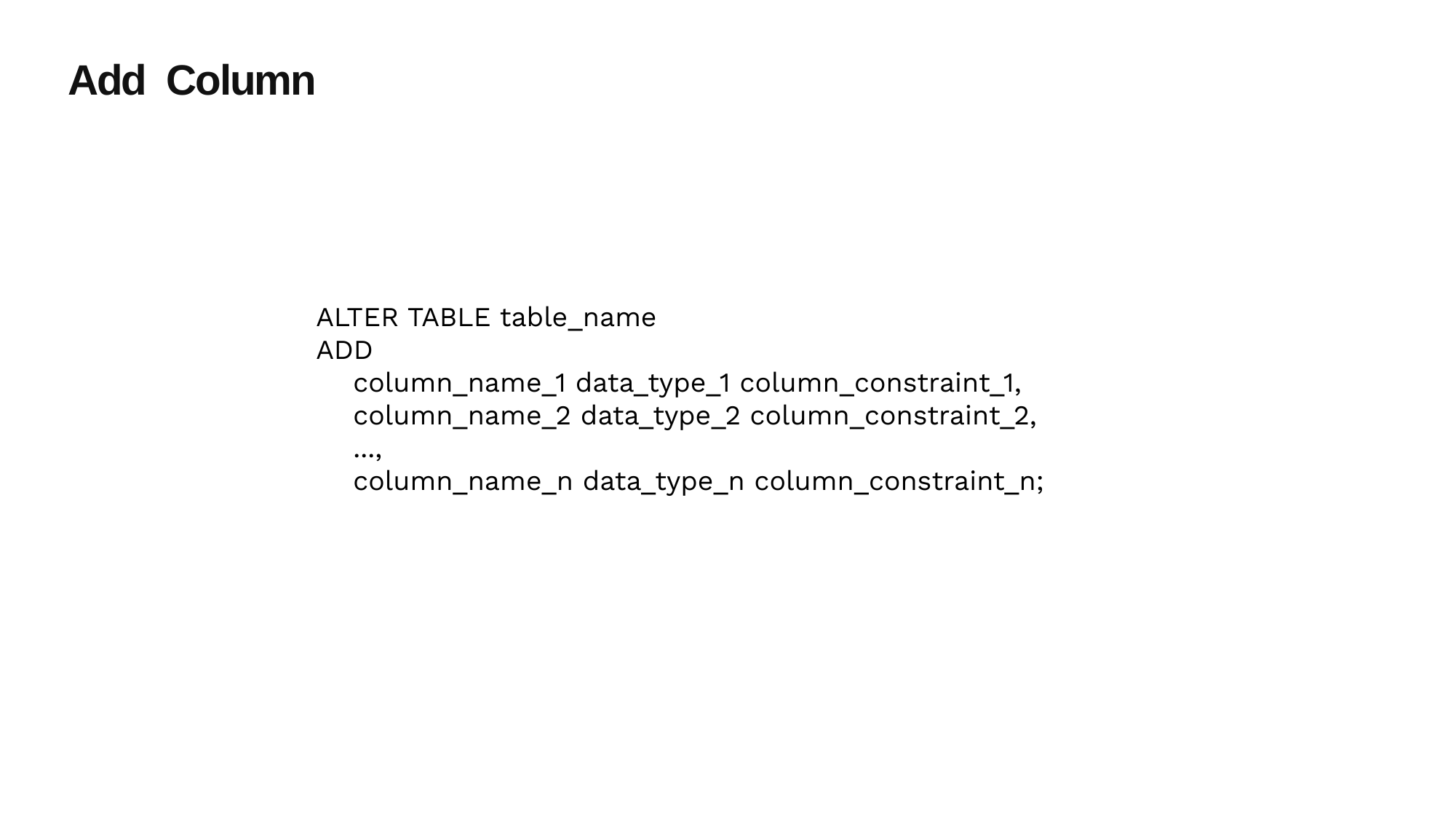

Add  Column
ALTER TABLE table_name
ADD
    column_name_1 data_type_1 column_constraint_1,
    column_name_2 data_type_2 column_constraint_2,
    ...,
    column_name_n data_type_n column_constraint_n;